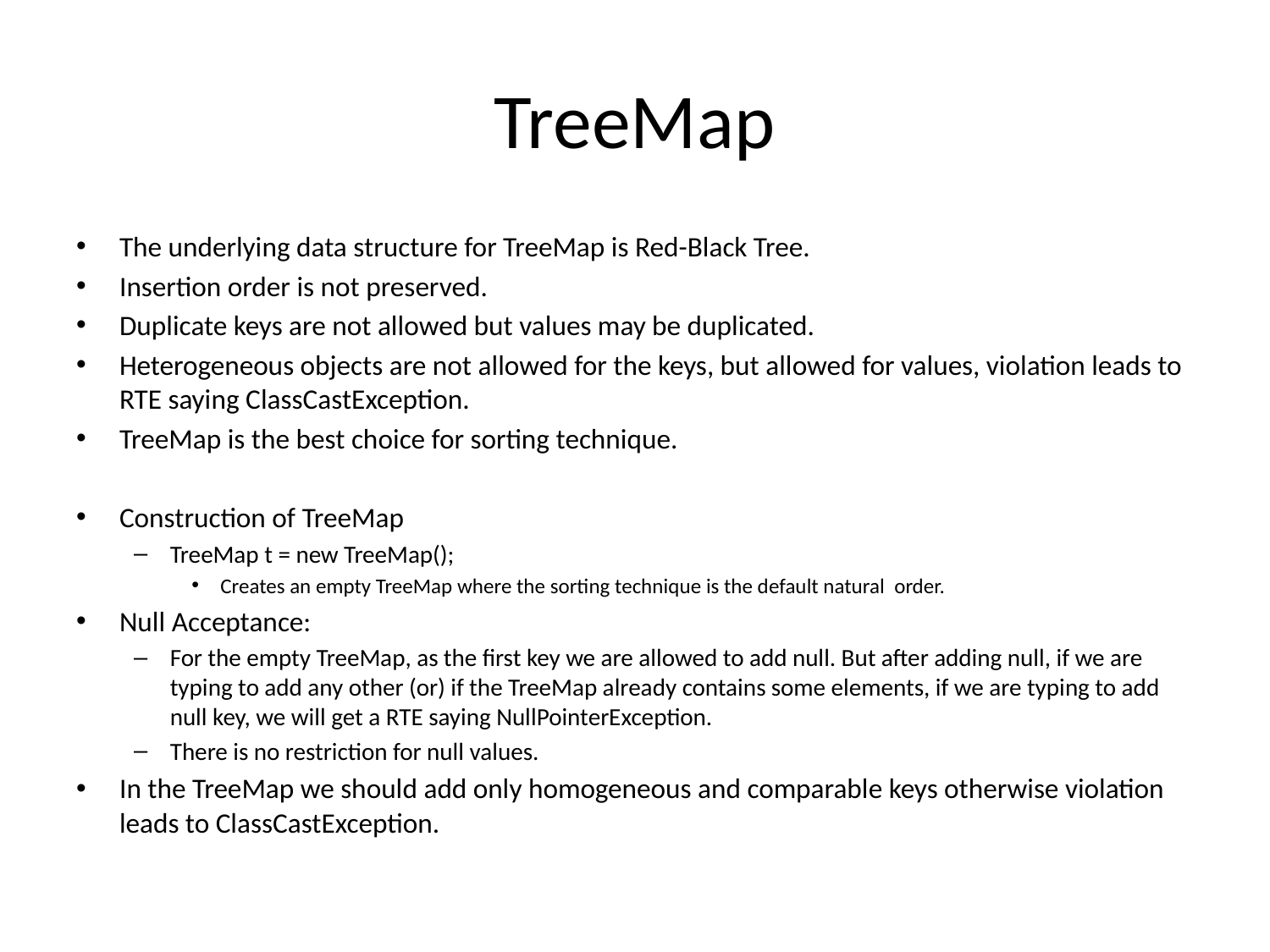

# TreeMap
The underlying data structure for TreeMap is Red-Black Tree.
Insertion order is not preserved.
Duplicate keys are not allowed but values may be duplicated.
Heterogeneous objects are not allowed for the keys, but allowed for values, violation leads to RTE saying ClassCastException.
TreeMap is the best choice for sorting technique.

Construction of TreeMap
TreeMap t = new TreeMap();
Creates an empty TreeMap where the sorting technique is the default natural  order.
Null Acceptance:
For the empty TreeMap, as the first key we are allowed to add null. But after adding null, if we are typing to add any other (or) if the TreeMap already contains some elements, if we are typing to add null key, we will get a RTE saying NullPointerException.
There is no restriction for null values.
In the TreeMap we should add only homogeneous and comparable keys otherwise violation leads to ClassCastException.